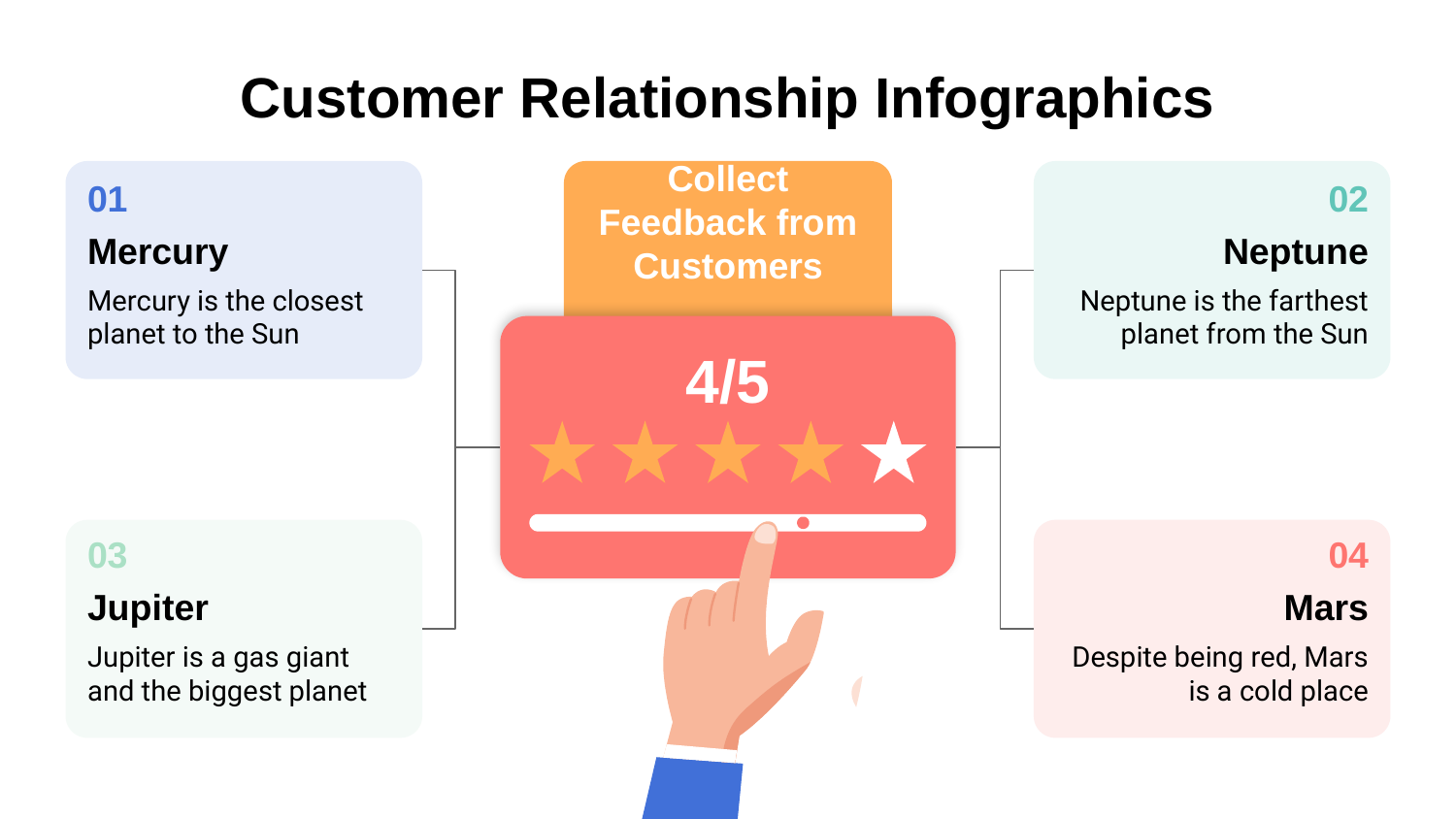

# Customer Relationship Infographics

01
Mercury
Mercury is the closest planet to the Sun

02
Neptune
Neptune is the farthest planet from the Sun
Collect Feedback from Customers

4/5
03
Jupiter
Jupiter is a gas giant and the biggest planet
04
Mars
Despite being red, Mars is a cold place